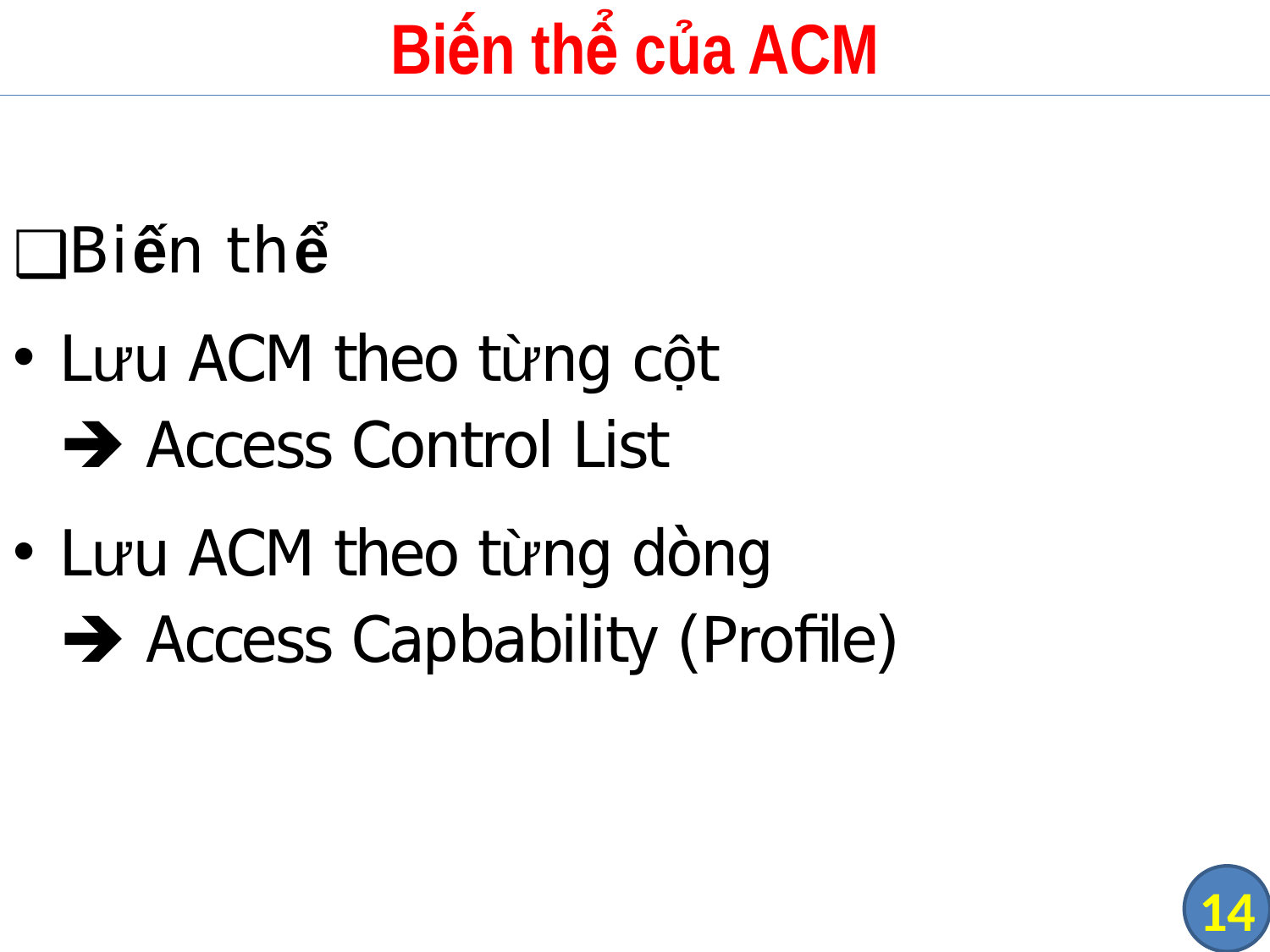

# Biến thể của ACM

Biến thể
Lưu ACM theo từng cột
🡺 Access Control List
Lưu ACM theo từng dòng
🡺 Access Capbability (Profile)

14